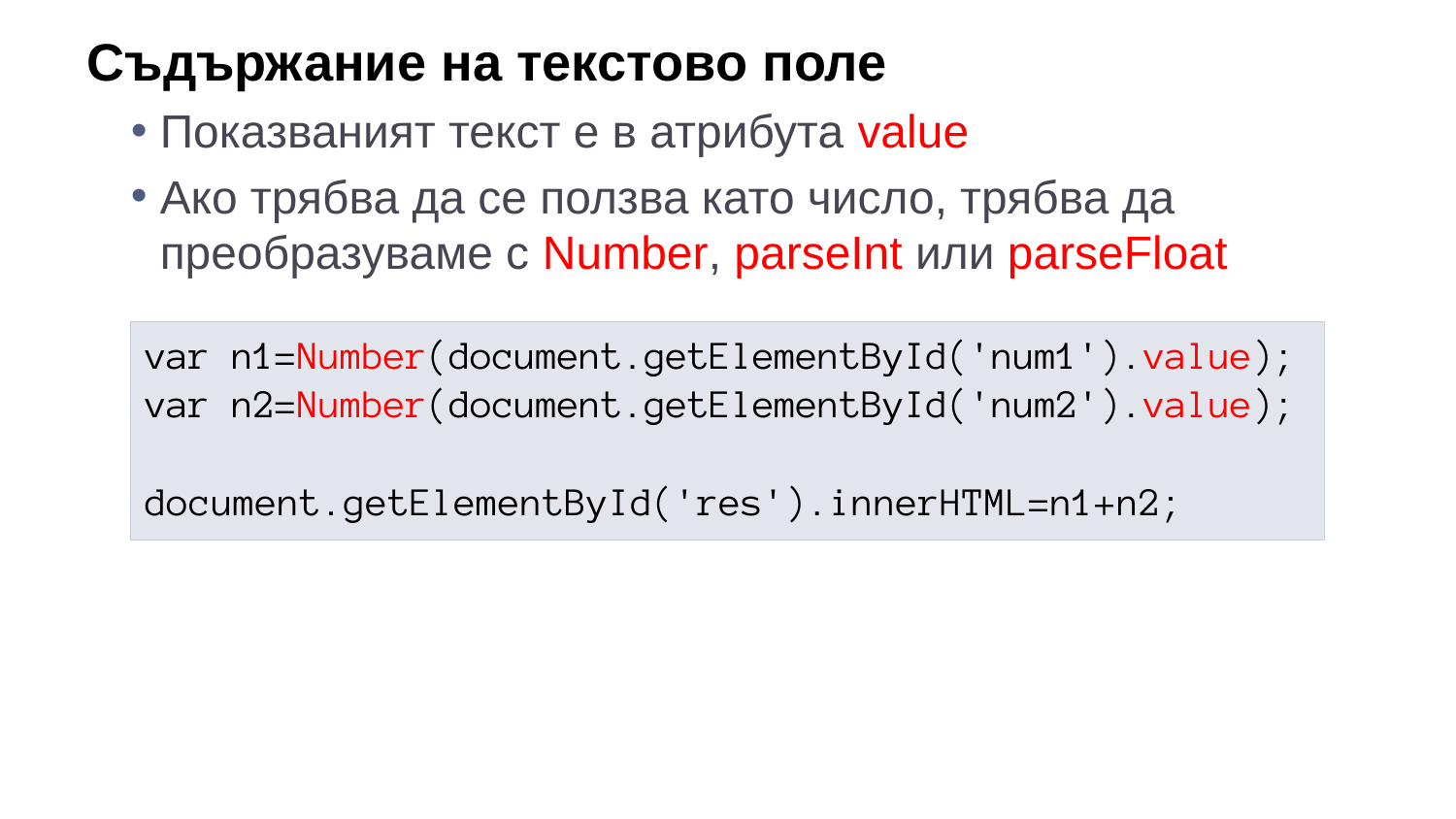

Съдържание на текстово поле
Показваният текст е в атрибута value
Ако трябва да се ползва като число, трябва да преобразуваме с Number, parseInt или parseFloat
var n1=Number(document.getElementById('num1').value);
var n2=Number(document.getElementById('num2').value);

document.getElementById('res').innerHTML=n1+n2;